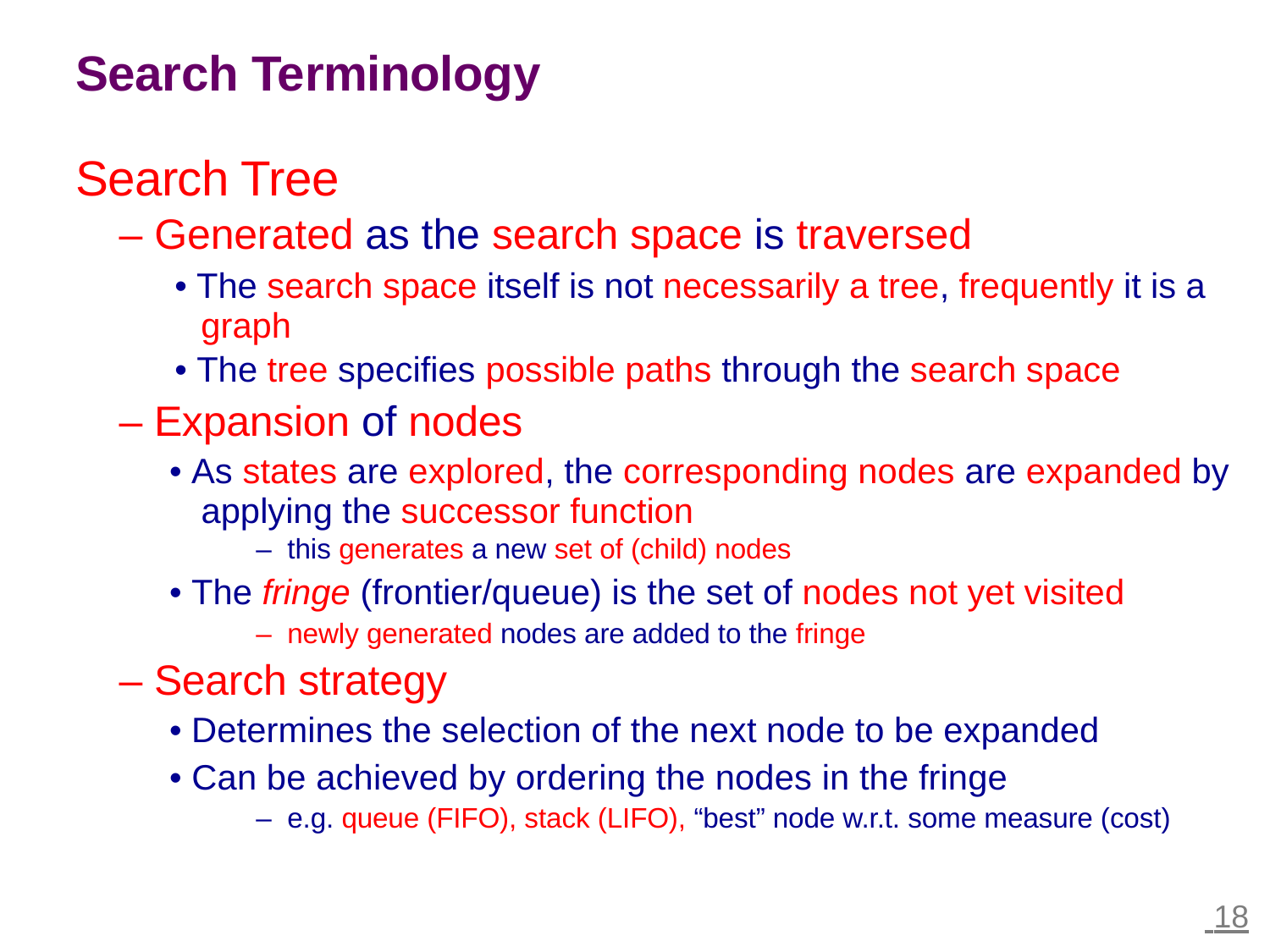

Search Terminology
Search Tree
– Generated as the search space is traversed
• The search space itself is not necessarily a tree, frequently it is a
graph
• The tree specifies possible paths through the search space
– Expansion of nodes
• As states are explored, the corresponding nodes are expanded by
applying the successor function
–  this generates a new set of (child) nodes
• The fringe (frontier/queue) is the set of nodes not yet visited
–  newly generated nodes are added to the fringe
– Search strategy
• Determines the selection of the next node to be expanded
• Can be achieved by ordering the nodes in the fringe
–  e.g. queue (FIFO), stack (LIFO), “best” node w.r.t. some measure (cost)
 18